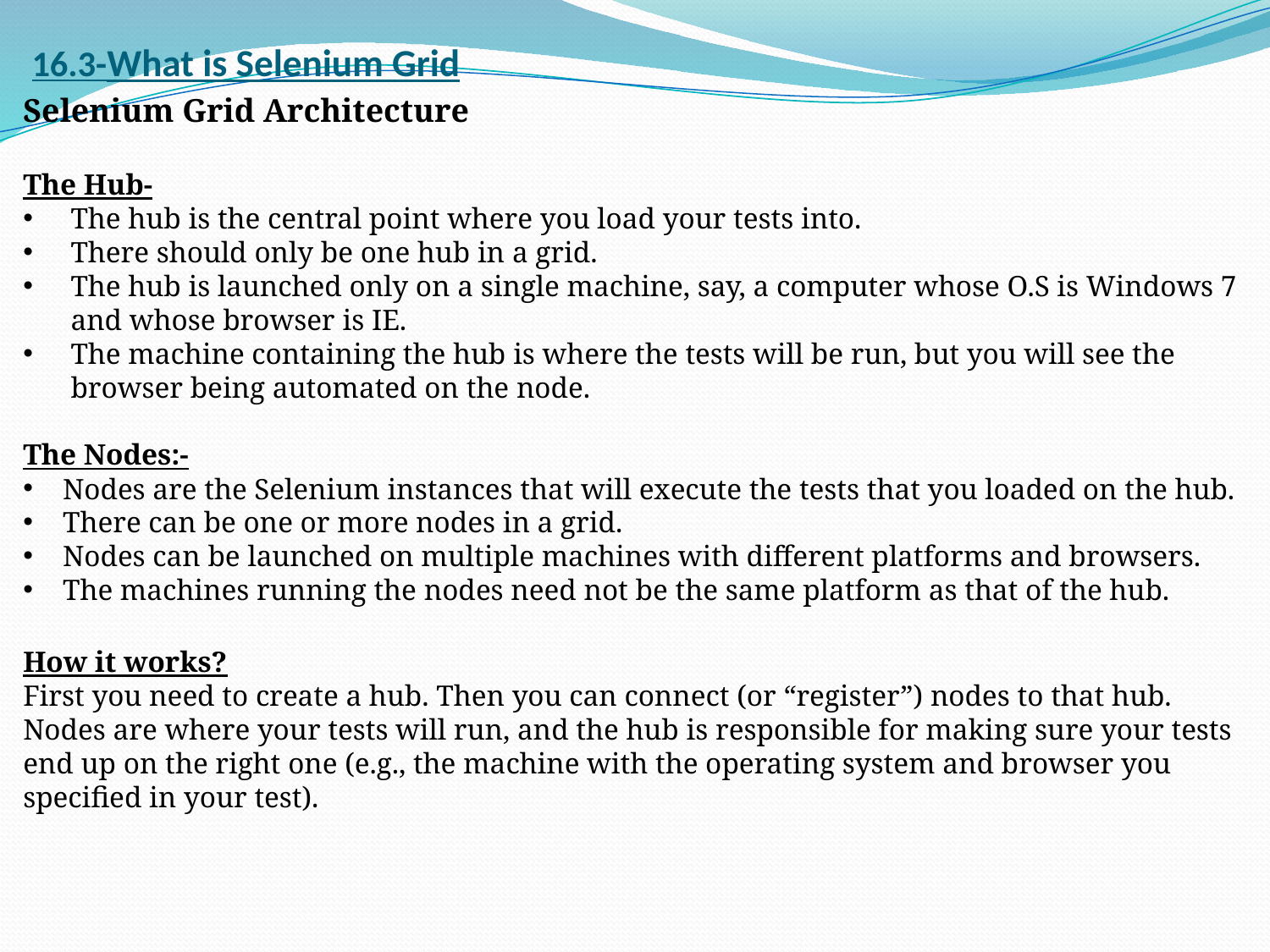

# 16.3-What is Selenium Grid
Selenium Grid Architecture

The Hub-
The hub is the central point where you load your tests into.
There should only be one hub in a grid.
The hub is launched only on a single machine, say, a computer whose O.S is Windows 7 and whose browser is IE.
The machine containing the hub is where the tests will be run, but you will see the browser being automated on the node.

The Nodes:-
Nodes are the Selenium instances that will execute the tests that you loaded on the hub.
There can be one or more nodes in a grid.
Nodes can be launched on multiple machines with different platforms and browsers.
The machines running the nodes need not be the same platform as that of the hub.

How it works?
First you need to create a hub. Then you can connect (or “register”) nodes to that hub. Nodes are where your tests will run, and the hub is responsible for making sure your tests end up on the right one (e.g., the machine with the operating system and browser you specified in your test).